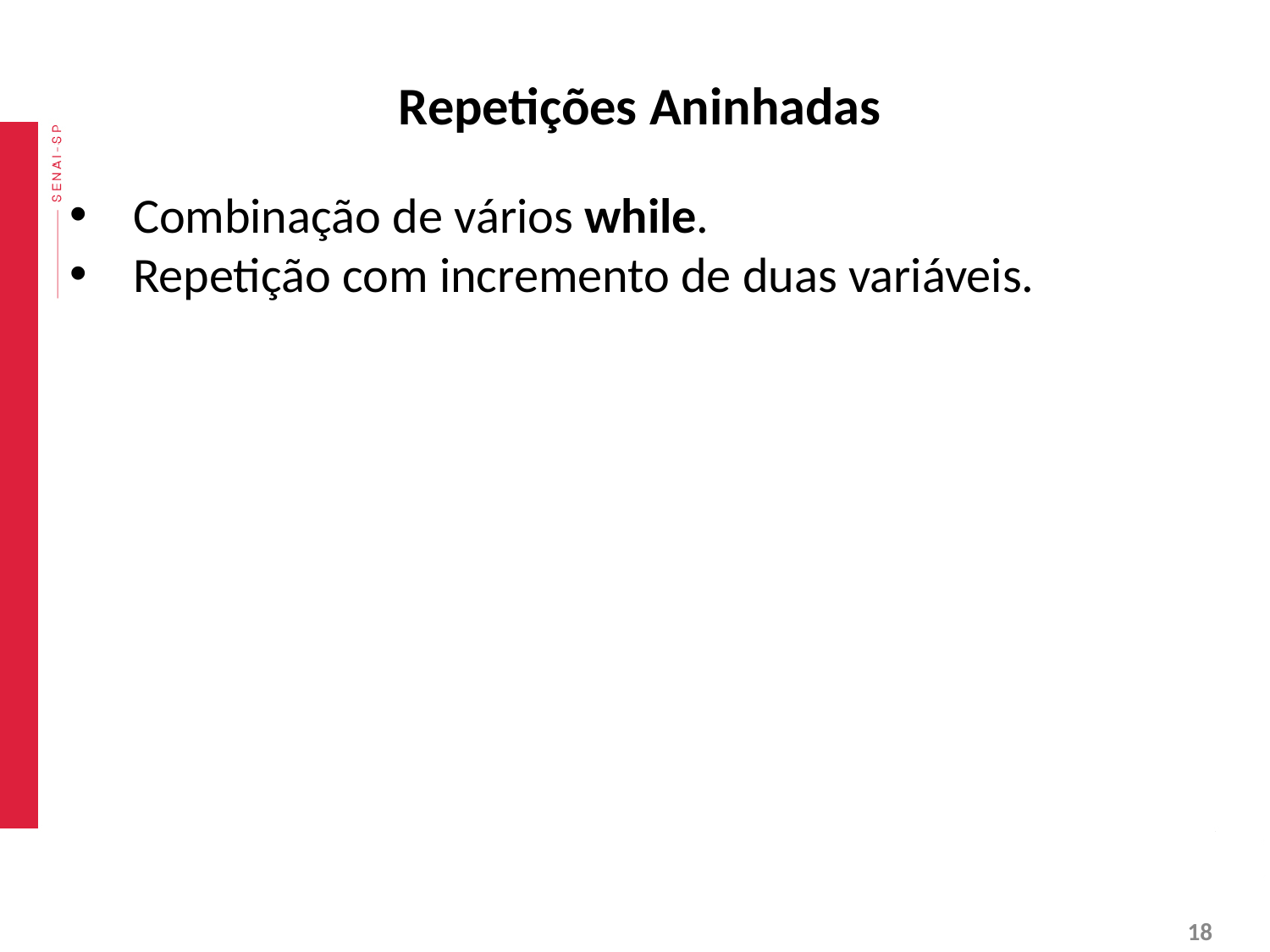

# Repetições Aninhadas
Combinação de vários while.
Repetição com incremento de duas variáveis.
18